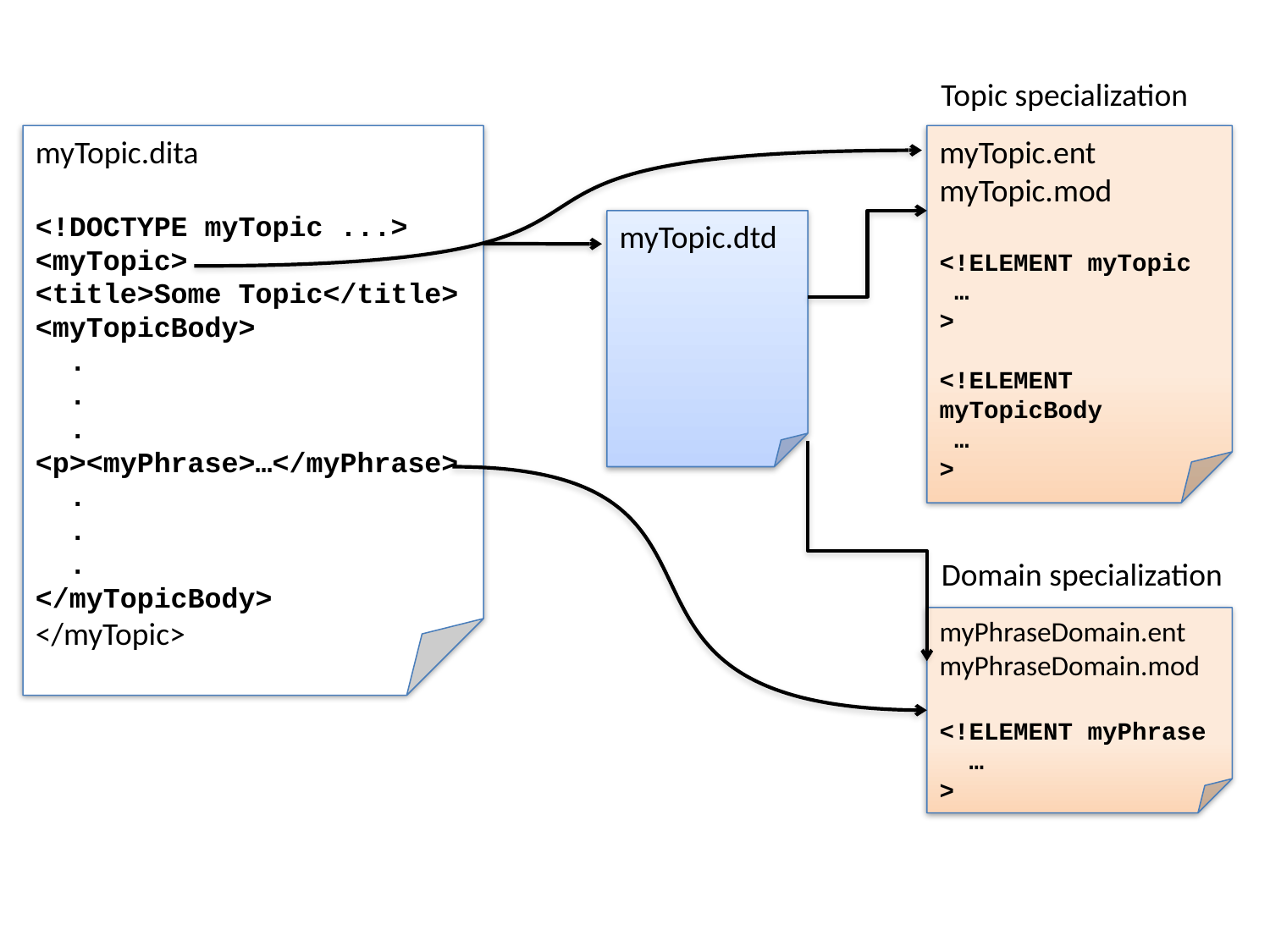

Topic specialization
myTopic.dita

<!DOCTYPE myTopic ...>
<myTopic>
<title>Some Topic</title>
<myTopicBody>
  .
  .
  .
<p><myPhrase>…</myPhrase>
  .
  .
  .
</myTopicBody>
</myTopic>

myTopic.ent
myTopic.mod

<!ELEMENT myTopic
 …
>

<!ELEMENT myTopicBody
 …
>

myTopic.dtd
Domain specialization
myPhraseDomain.ent
myPhraseDomain.mod

<!ELEMENT myPhrase
  …
>